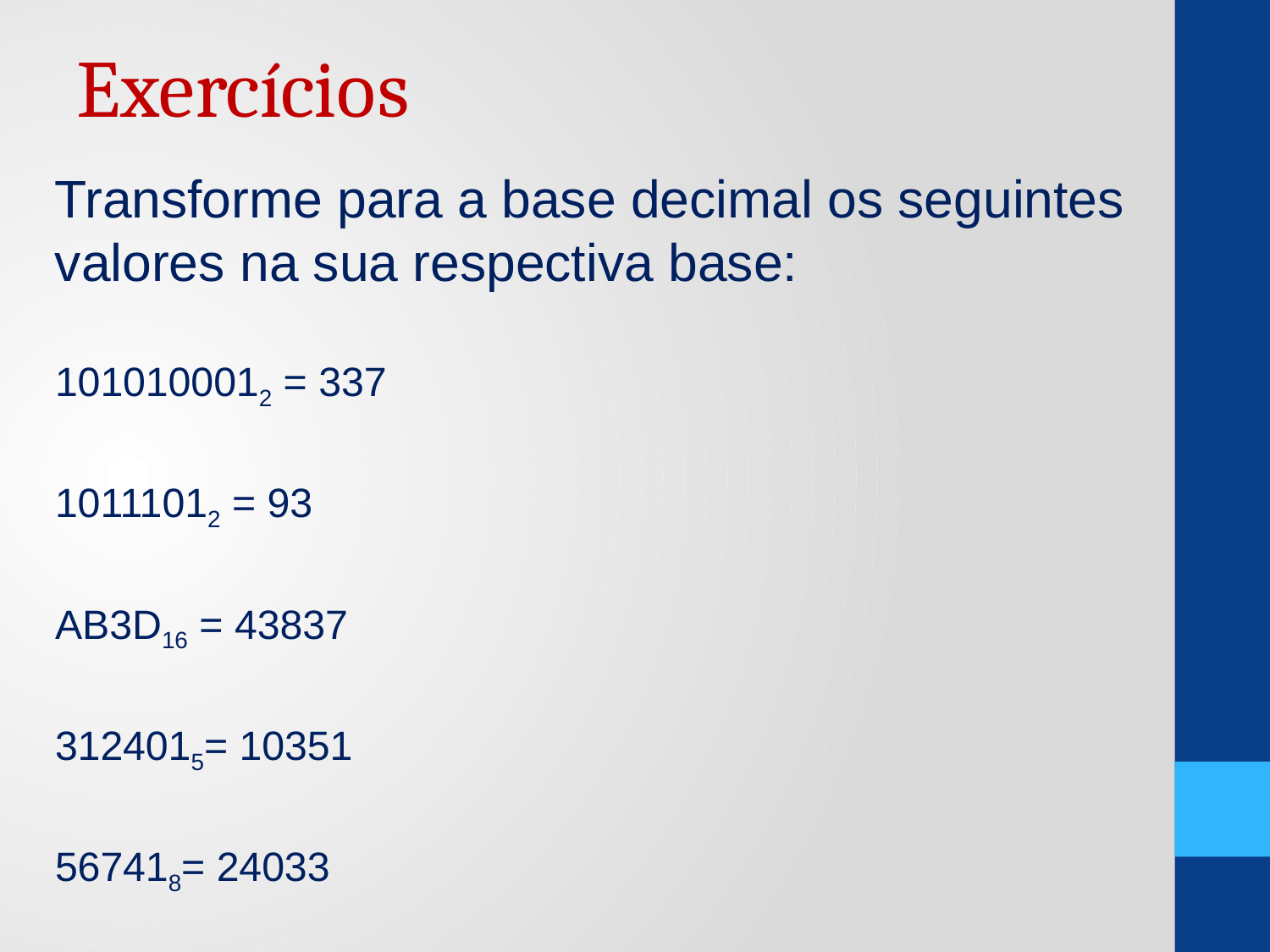

# Exercícios
Transforme para a base decimal os seguintes valores na sua respectiva base:
1010100012 = 337

10111012 = 93

AB3D16 = 43837

3124015= 10351

567418= 24033